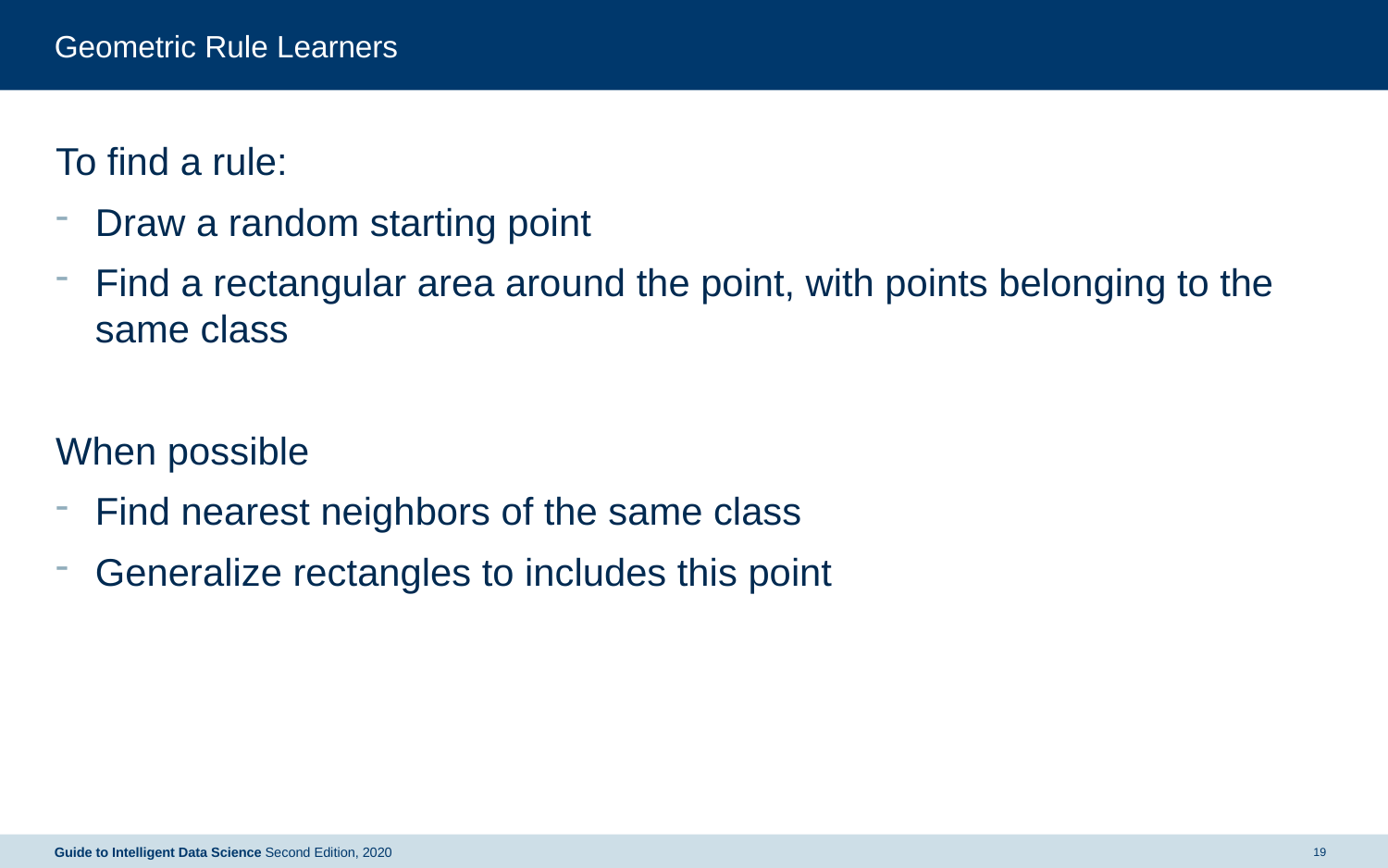

# Geometric Rule Learners
To find a rule:
Draw a random starting point
Find a rectangular area around the point, with points belonging to the same class

When possible
Find nearest neighbors of the same class
Generalize rectangles to includes this point
Guide to Intelligent Data Science Second Edition, 2020
19